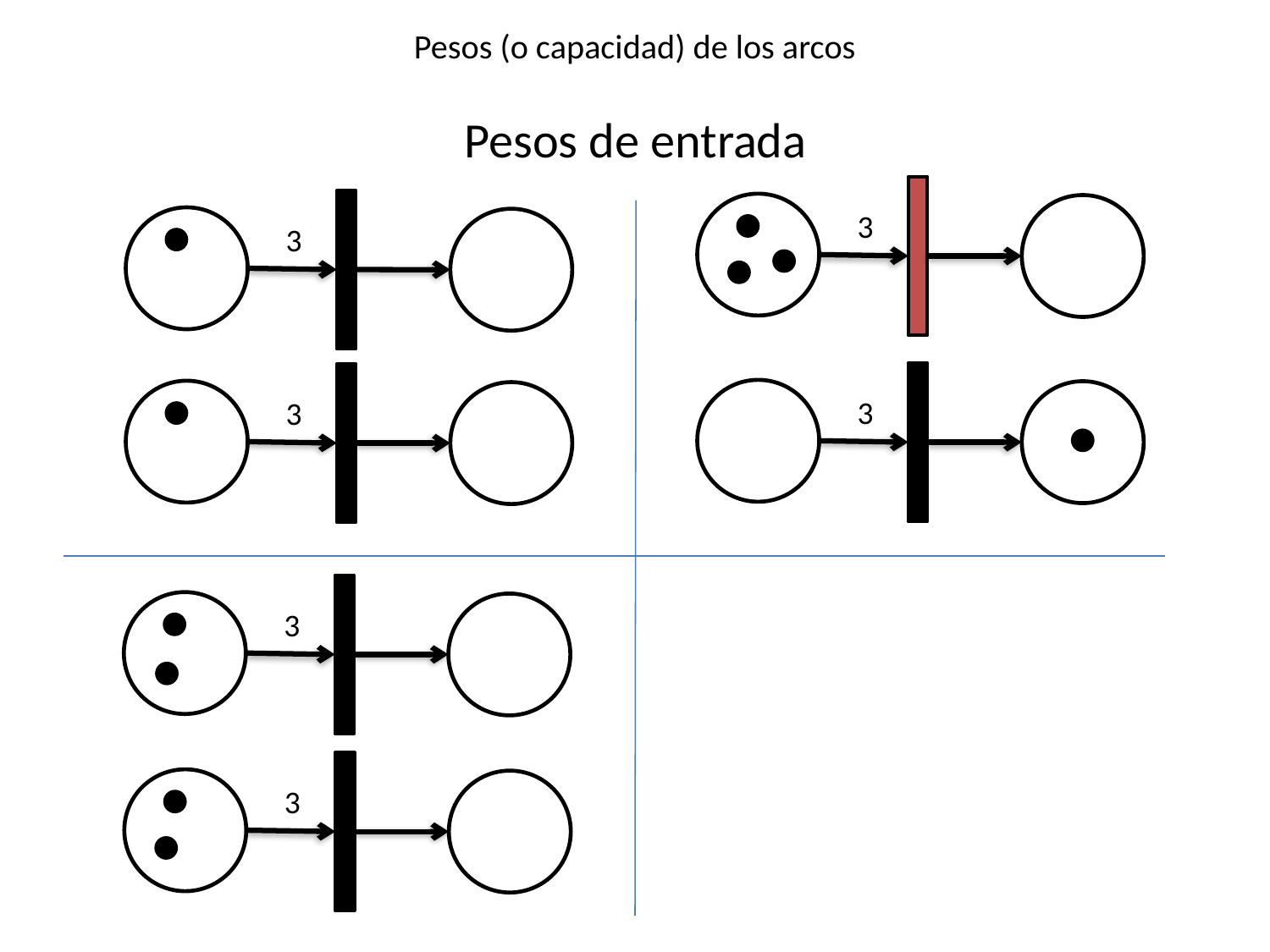

# Pesos (o capacidad) de los arcos
Pesos de entrada

3

3

3
3

3

3